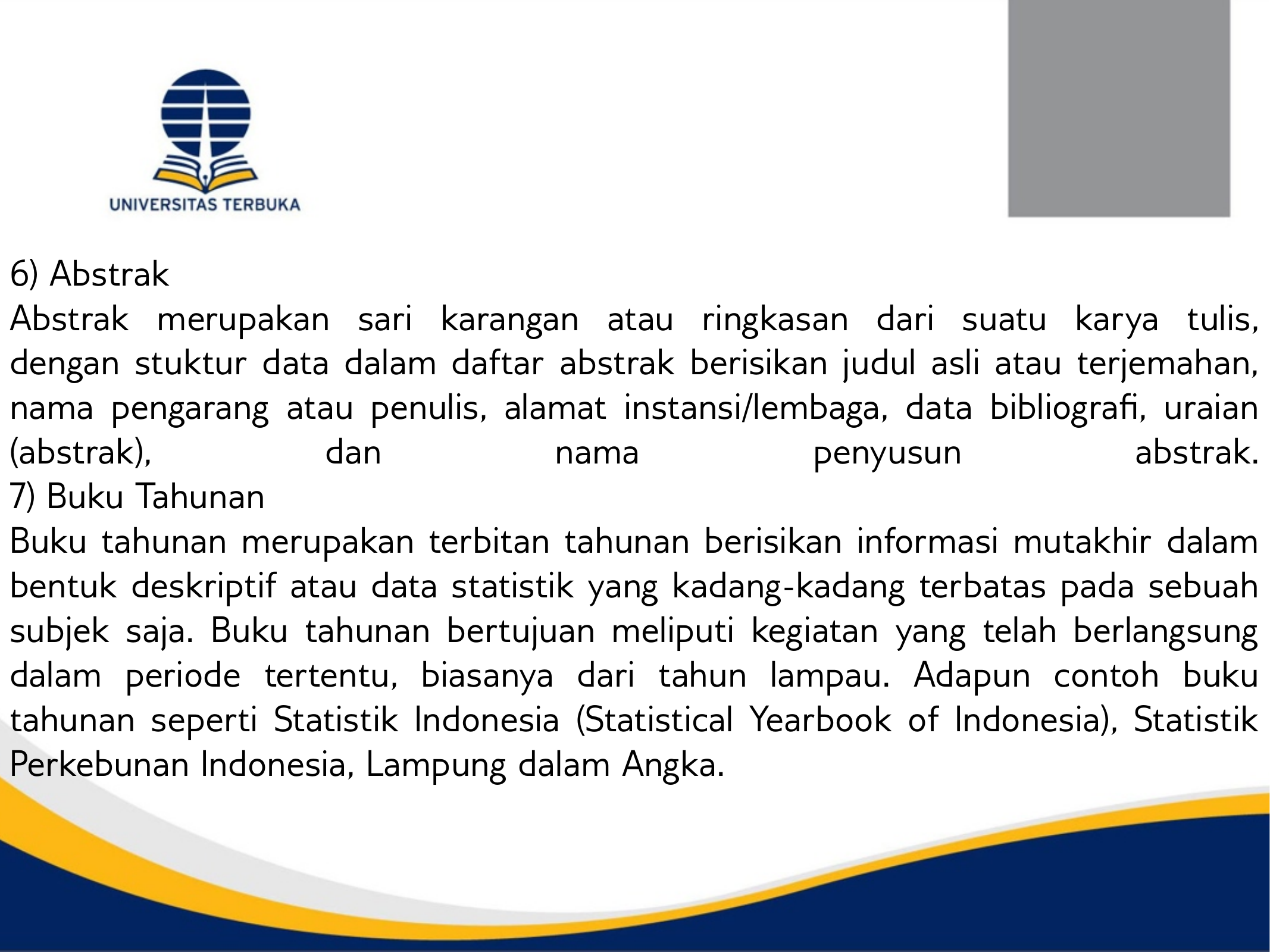

6) Abstrak
Abstrak merupakan sari karangan atau ringkasan dari suatu karya tulis,
dengan stuktur data dalam daftar abstrak berisikan judul asli atau terjemahan, nama pengarang atau penulis, alamat instansi/lembaga, data bibliografi, uraian (abstrak), dan nama penyusun abstrak.
7) Buku Tahunan
Buku tahunan merupakan terbitan tahunan berisikan informasi mutakhir dalam bentuk deskriptif atau data statistik yang kadang-kadang terbatas pada sebuah subjek saja. Buku tahunan bertujuan meliputi kegiatan yang telah berlangsung dalam periode tertentu, biasanya dari tahun lampau. Adapun contoh buku tahunan seperti Statistik Indonesia (Statistical Yearbook of Indonesia), Statistik Perkebunan Indonesia, Lampung dalam Angka.